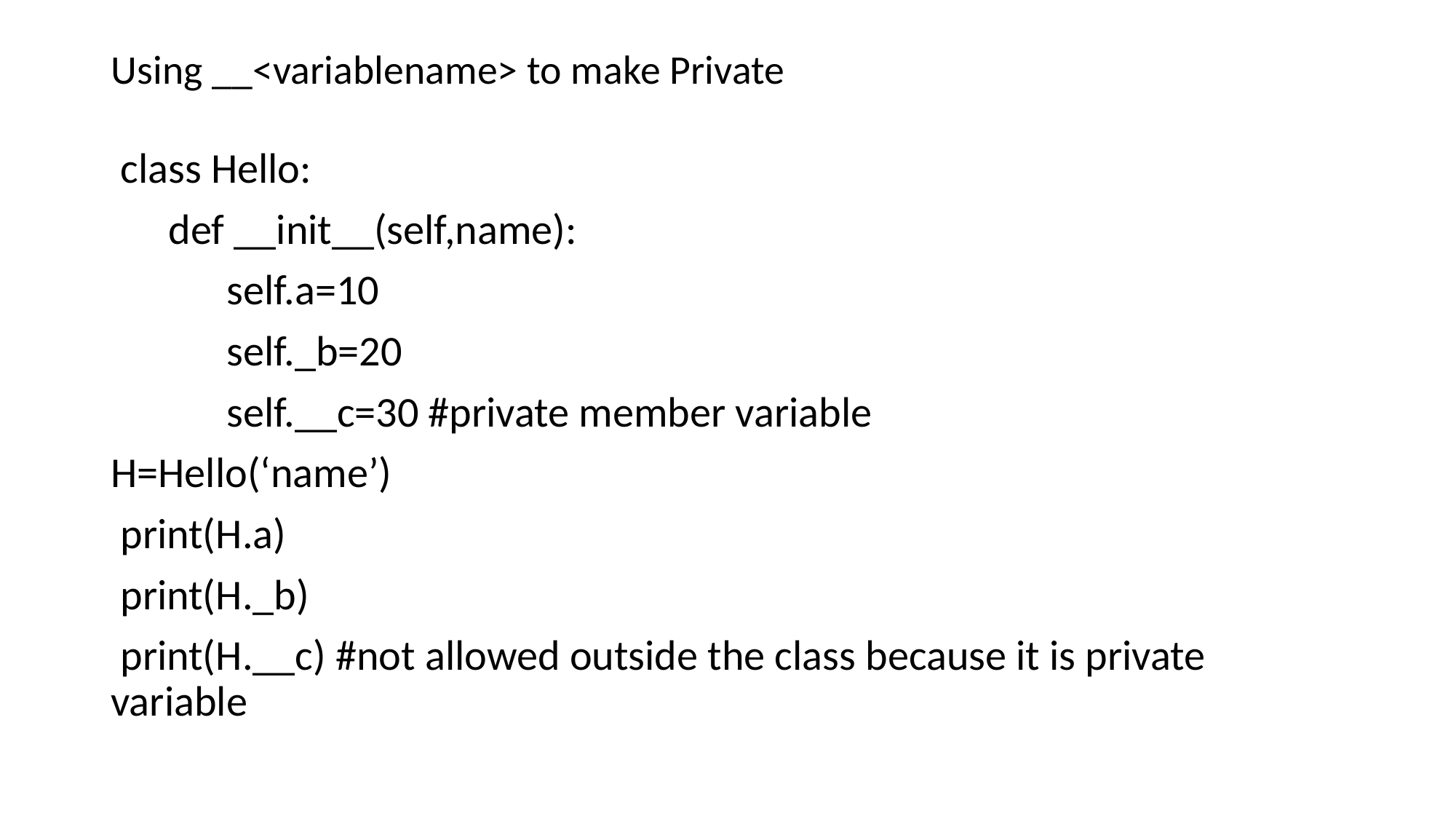

# Using __<variablename> to make Private
 class Hello:
      def __init__(self,name):
            self.a=10
            self._b=20
            self.__c=30 #private member variable
H=Hello(‘name’)
 print(H.a)
 print(H._b)
 print(H.__c) #not allowed outside the class because it is private variable